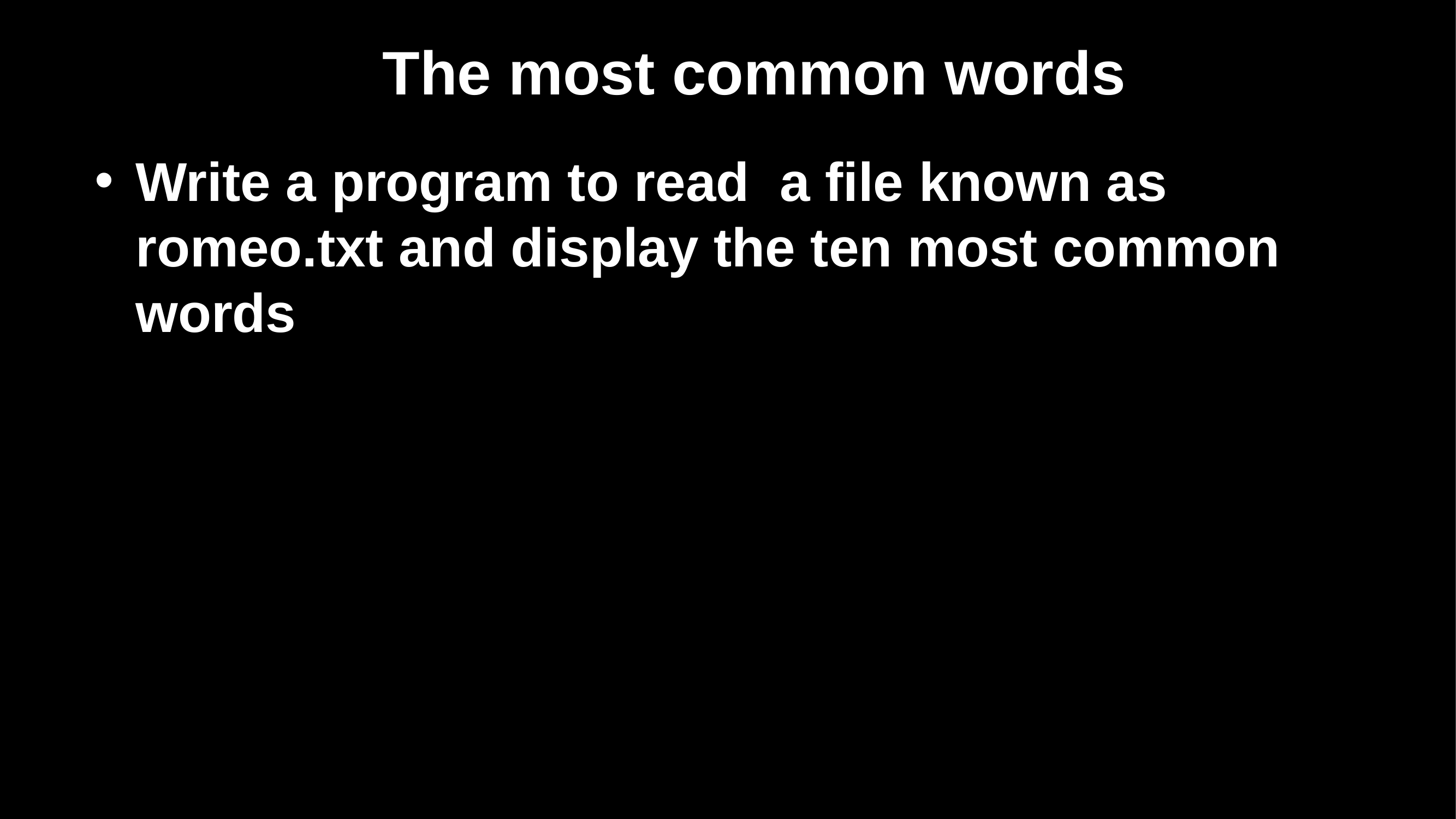

The most common words
Write a program to read  a file known as romeo.txt and display the ten most common words